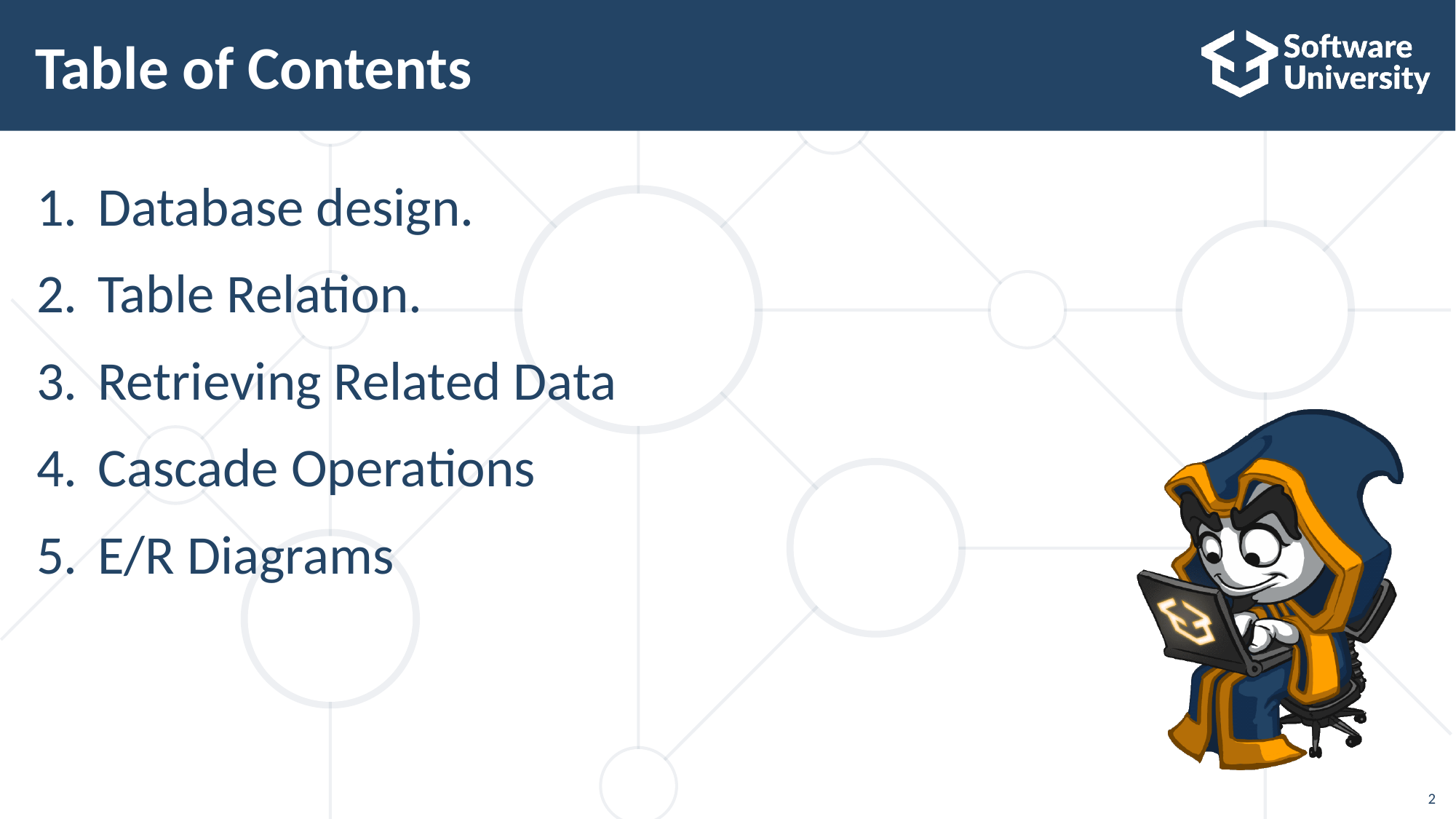

# Table of Contents
Database design.
Table Relation.
Retrieving Related Data
Cascade Operations
E/R Diagrams

2